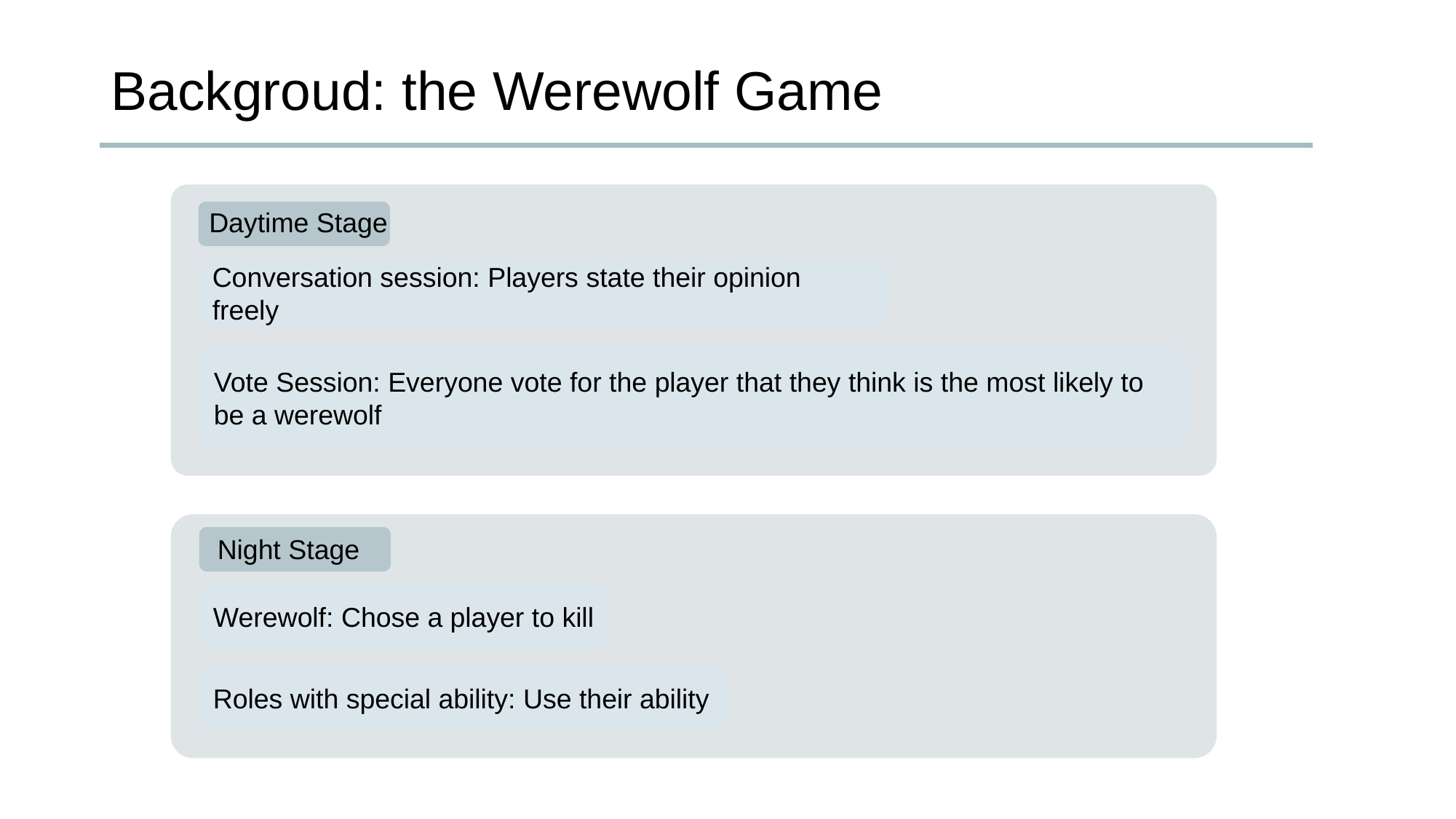

# Backgroud: the Werewolf Game

Daytime Stage

Conversation session: Players state their opinion freely
Vote Session: Everyone vote for the player that they think is the most likely to be a werewolf

Night Stage
Werewolf: Chose a player to kill
Roles with special ability: Use their ability